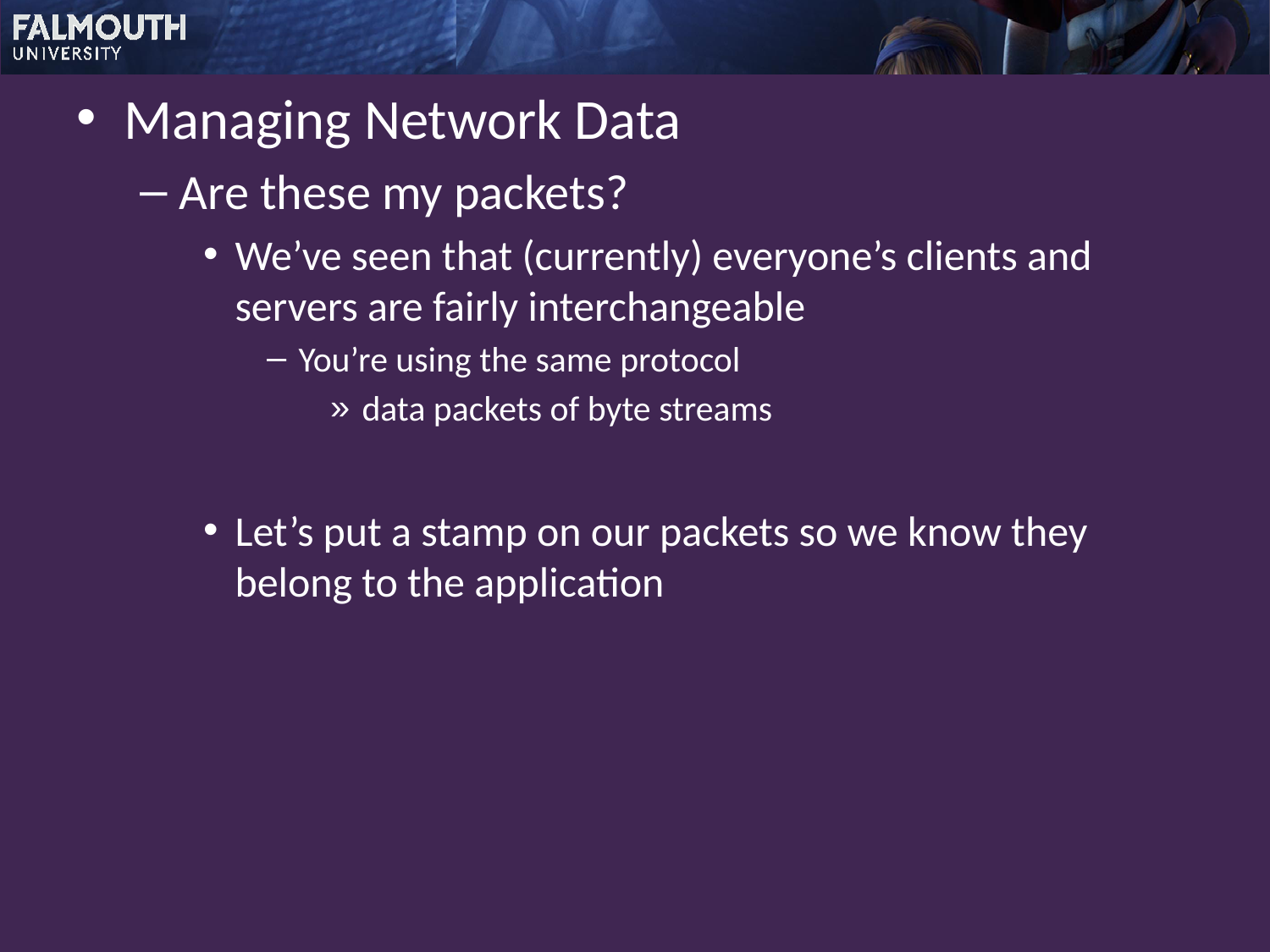

Managing Network Data
Are these my packets?
We’ve seen that (currently) everyone’s clients and servers are fairly interchangeable
You’re using the same protocol
data packets of byte streams

Let’s put a stamp on our packets so we know they belong to the application